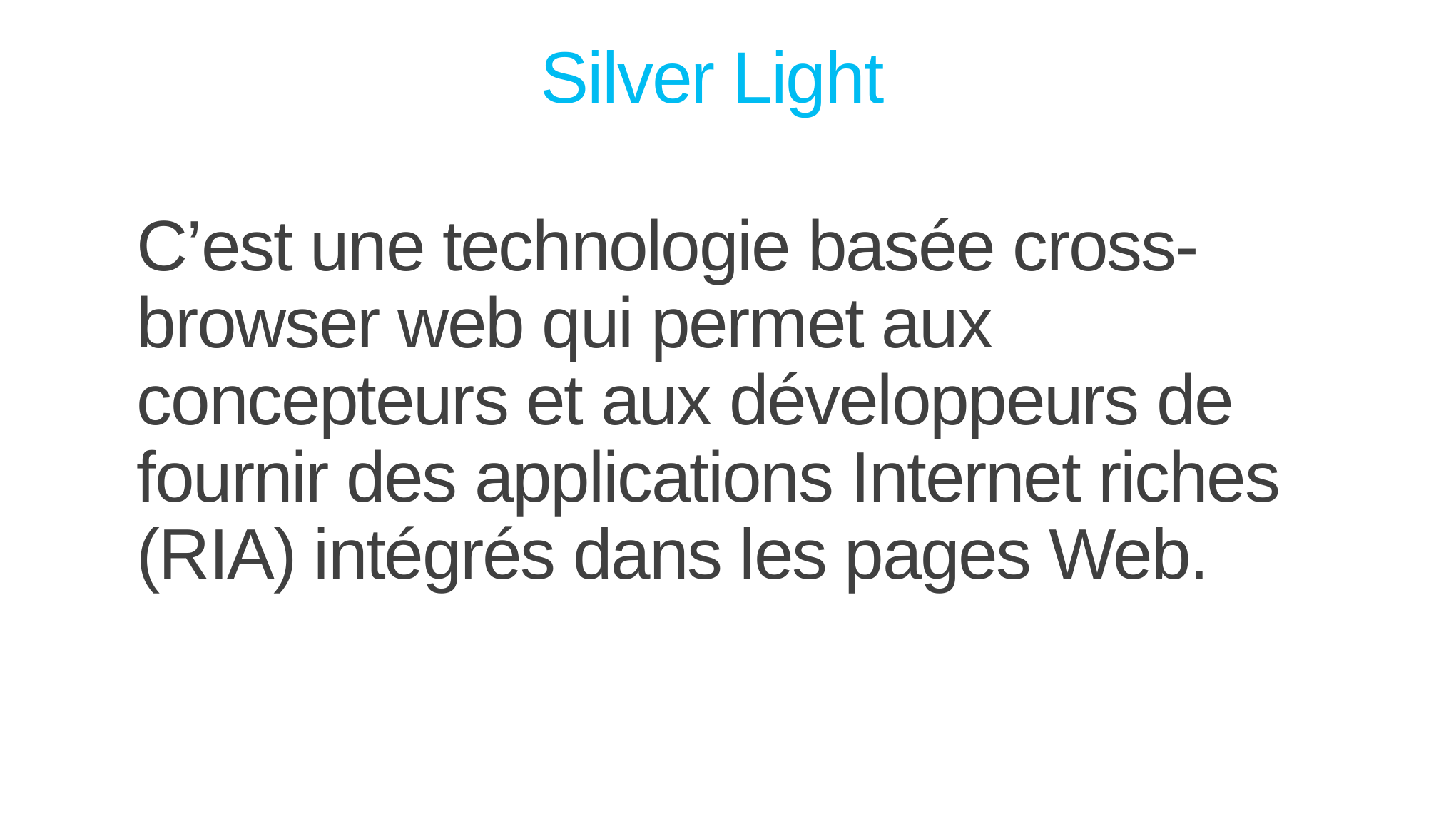

Silver Light
C’est une technologie basée cross-browser web qui permet aux concepteurs et aux développeurs de fournir des applications Internet riches (RIA) intégrés dans les pages Web.